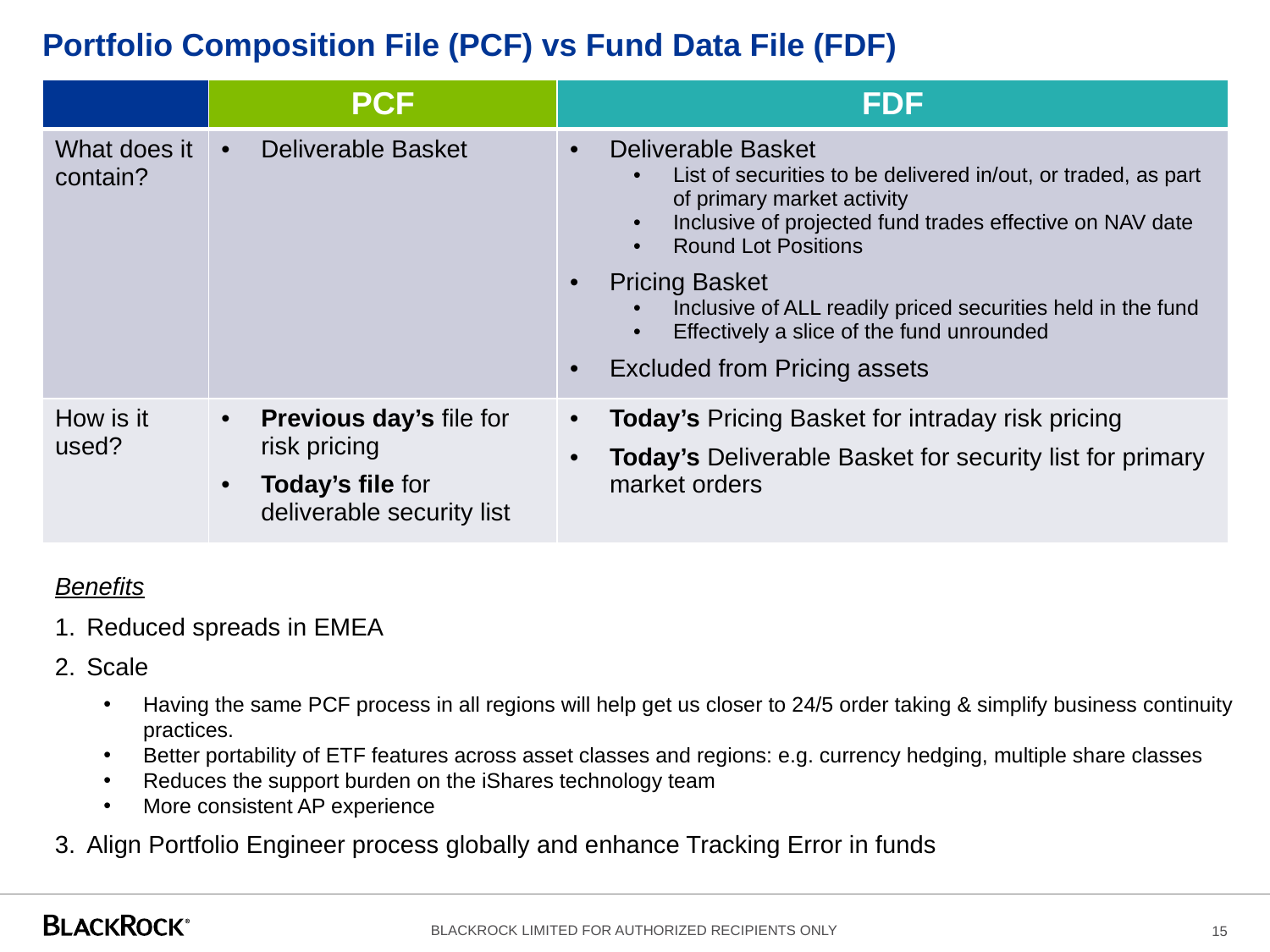

# Portfolio Composition File (PCF) vs Fund Data File (FDF)
|  | PCF | FDF |
| --- | --- | --- |
| What does it contain? | Deliverable Basket | Deliverable Basket List of securities to be delivered in/out, or traded, as part of primary market activity Inclusive of projected fund trades effective on NAV date Round Lot Positions Pricing Basket Inclusive of ALL readily priced securities held in the fund Effectively a slice of the fund unrounded Excluded from Pricing assets |
| How is it used? | Previous day’s file for risk pricing Today’s file for deliverable security list | Today’s Pricing Basket for intraday risk pricing Today’s Deliverable Basket for security list for primary market orders |
Benefits
Reduced spreads in EMEA
Scale
Having the same PCF process in all regions will help get us closer to 24/5 order taking & simplify business continuity practices.
Better portability of ETF features across asset classes and regions: e.g. currency hedging, multiple share classes
Reduces the support burden on the iShares technology team
More consistent AP experience
Align Portfolio Engineer process globally and enhance Tracking Error in funds
15
BlackRock Limited for Authorized Recipients Only